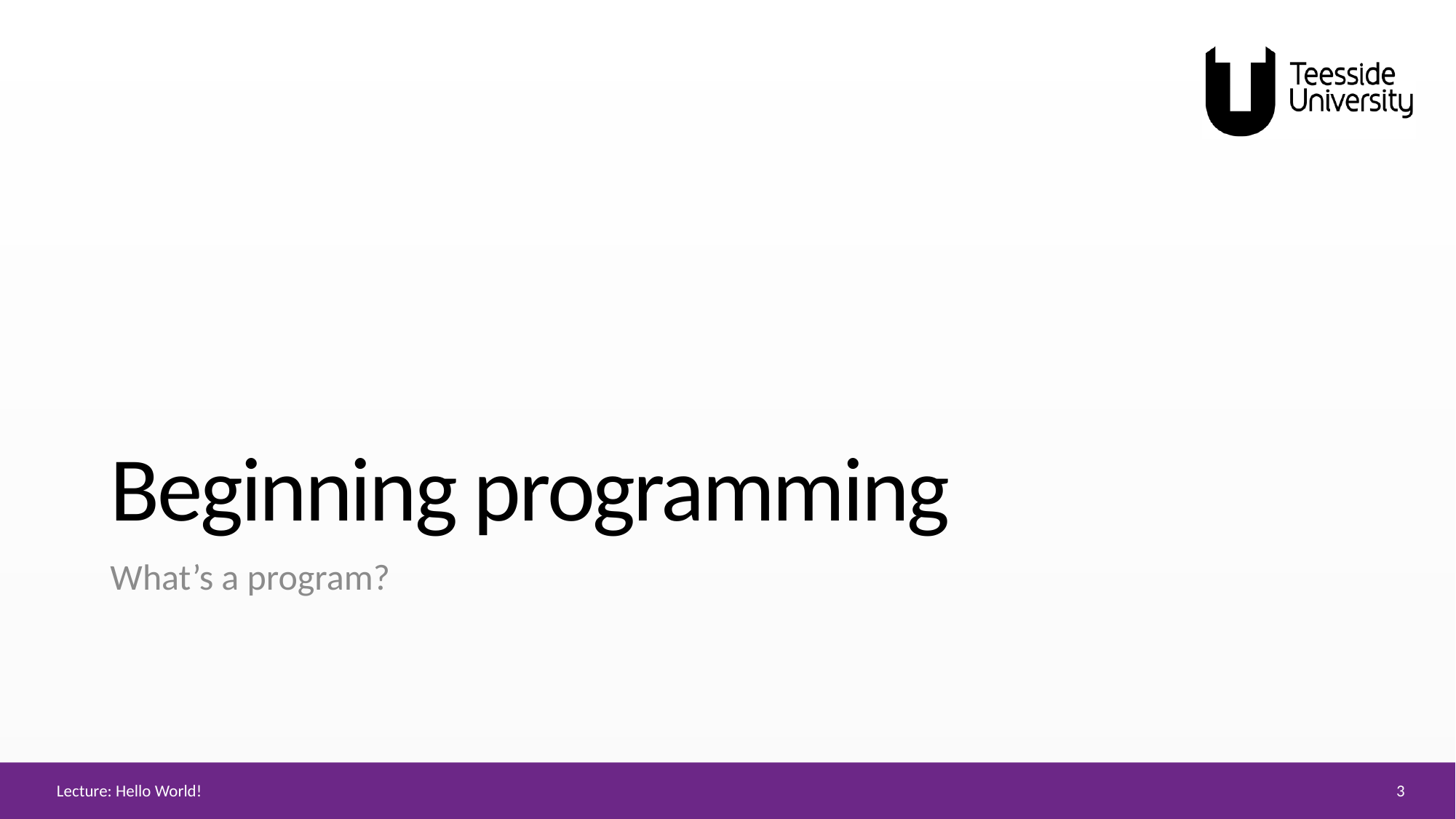

# Beginning programming
What’s a program?
3
Lecture: Hello World!